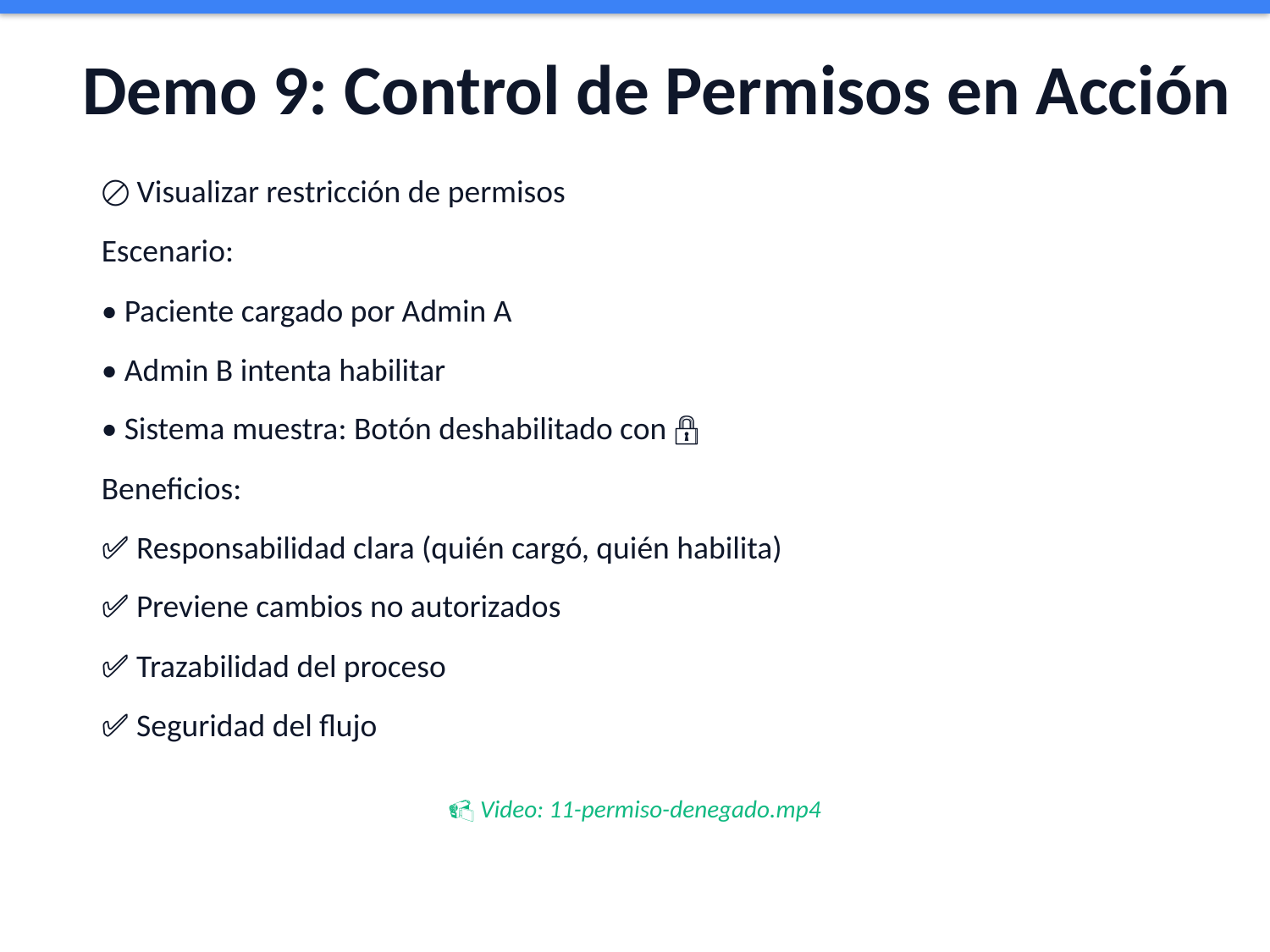

Demo 9: Control de Permisos en Acción
🚫 Visualizar restricción de permisos
Escenario:
• Paciente cargado por Admin A
• Admin B intenta habilitar
• Sistema muestra: Botón deshabilitado con 🔒
Beneficios:
✅ Responsabilidad clara (quién cargó, quién habilita)
✅ Previene cambios no autorizados
✅ Trazabilidad del proceso
✅ Seguridad del flujo
📹 Video: 11-permiso-denegado.mp4